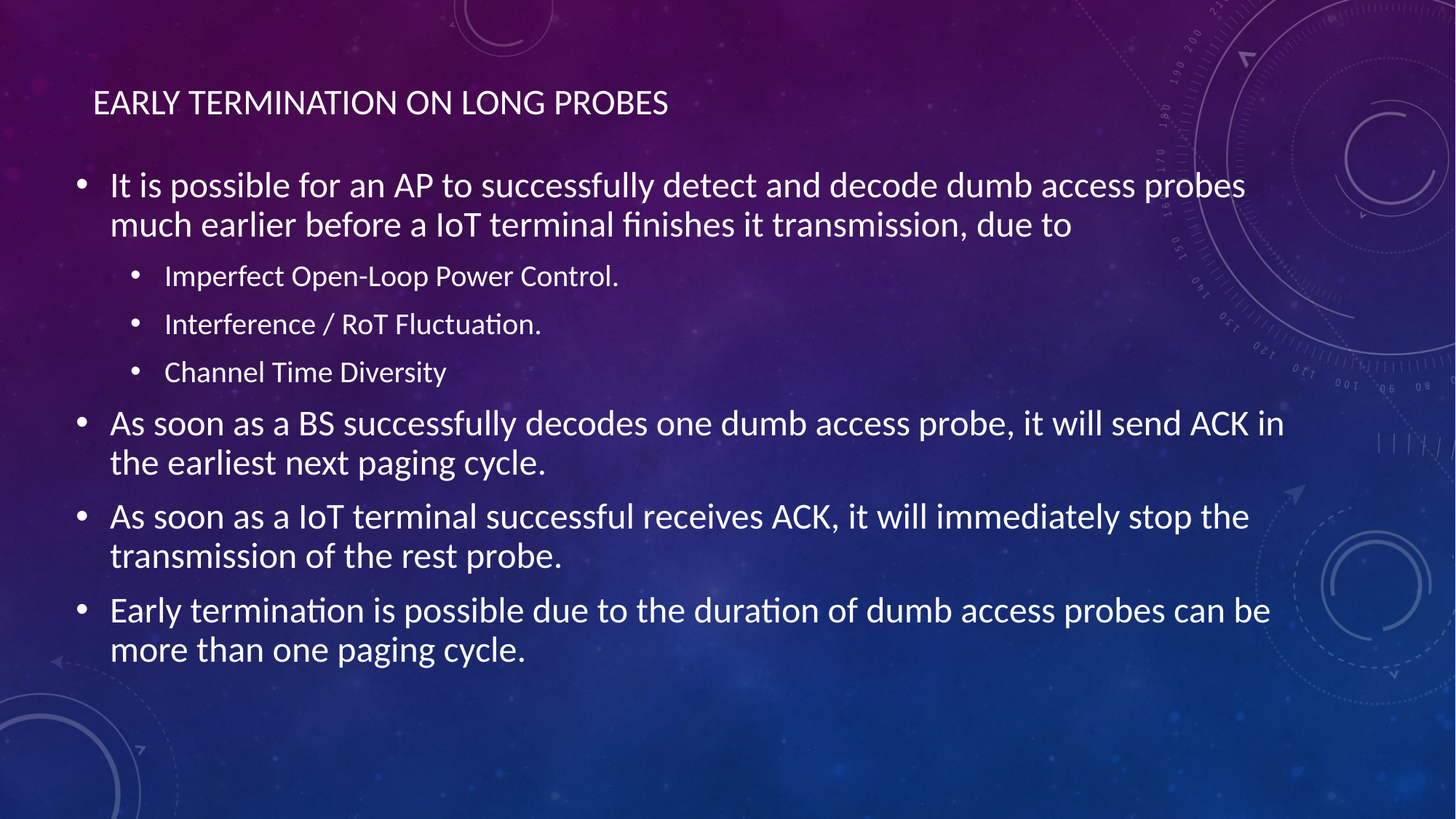

# Early Termination on Long Probes
It is possible for an AP to successfully detect and decode dumb access probes much earlier before a IoT terminal finishes it transmission, due to
Imperfect Open-Loop Power Control.
Interference / RoT Fluctuation.
Channel Time Diversity
As soon as a BS successfully decodes one dumb access probe, it will send ACK in the earliest next paging cycle.
As soon as a IoT terminal successful receives ACK, it will immediately stop the transmission of the rest probe.
Early termination is possible due to the duration of dumb access probes can be more than one paging cycle.